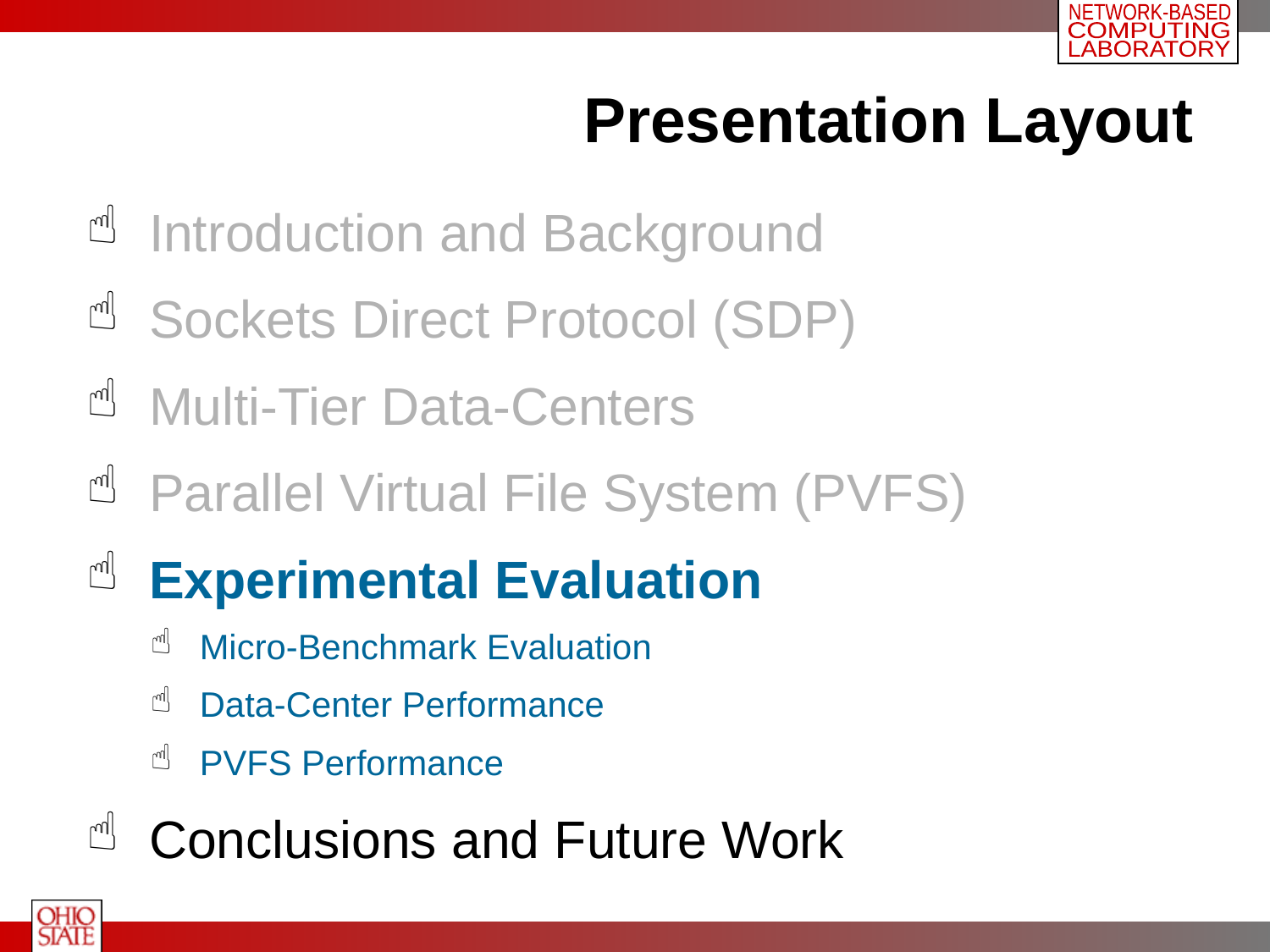

# Presentation Layout
 Introduction and Background
 Sockets Direct Protocol (SDP)
 Multi-Tier Data-Centers
 Parallel Virtual File System (PVFS)
 Experimental Evaluation
 Micro-Benchmark Evaluation
 Data-Center Performance
 PVFS Performance
 Conclusions and Future Work